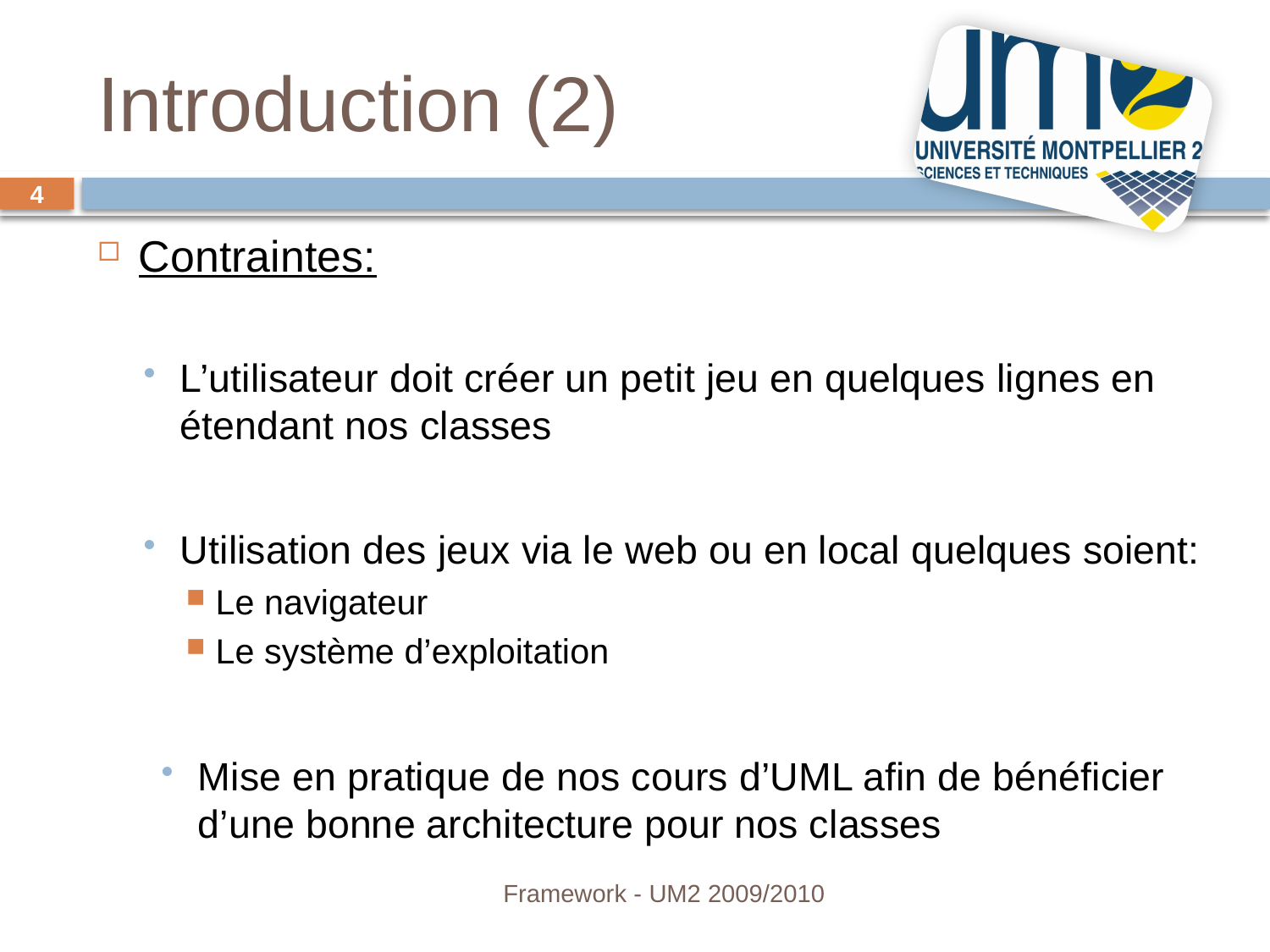

# Introduction (2)
4
Contraintes:

L’utilisateur doit créer un petit jeu en quelques lignes en étendant nos classes

Utilisation des jeux via le web ou en local quelques soient:
Le navigateur
Le système d’exploitation

Mise en pratique de nos cours d’UML afin de bénéficier d’une bonne architecture pour nos classes
Framework - UM2 2009/2010